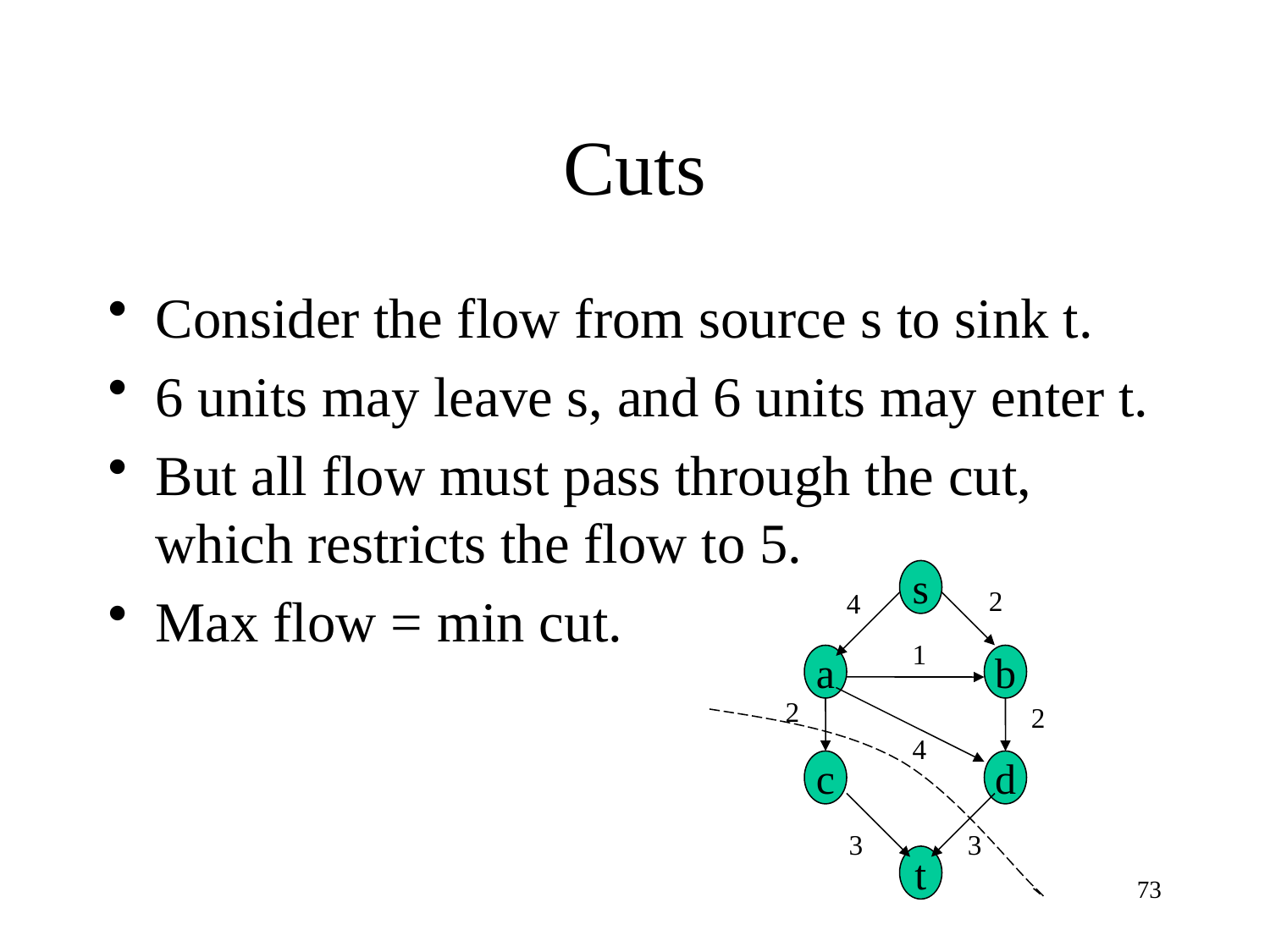

# Cuts
Consider the flow from source s to sink t.
6 units may leave s, and 6 units may enter t.
But all flow must pass through the cut, which restricts the flow to 5.
Max flow = min cut.
s
2
4

1
a
b

2

2

4
c
d

3
3
t
73